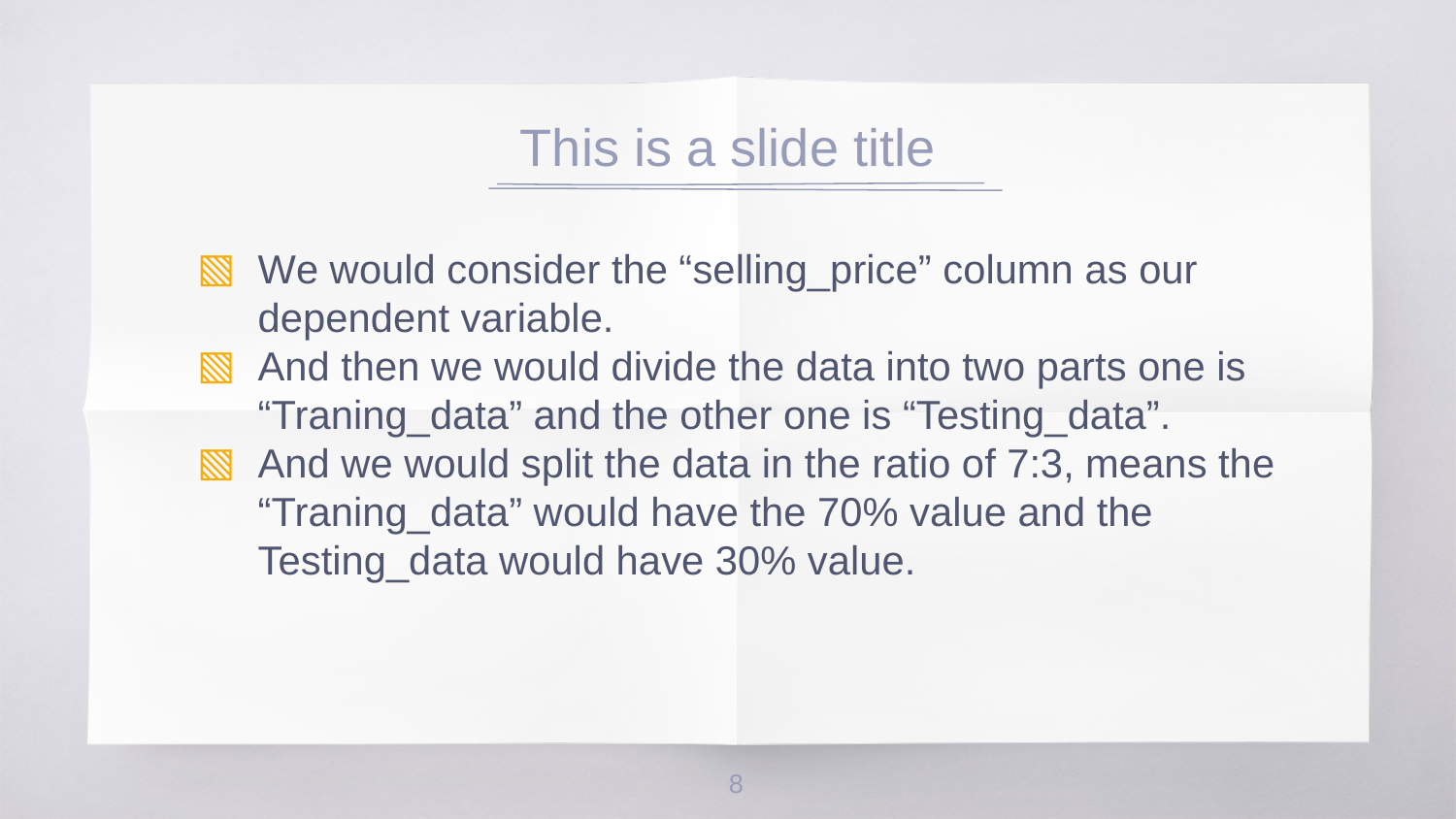

# This is a slide title
We would consider the “selling_price” column as our dependent variable.
And then we would divide the data into two parts one is “Traning_data” and the other one is “Testing_data”.
And we would split the data in the ratio of 7:3, means the “Traning_data” would have the 70% value and the Testing_data would have 30% value.
8